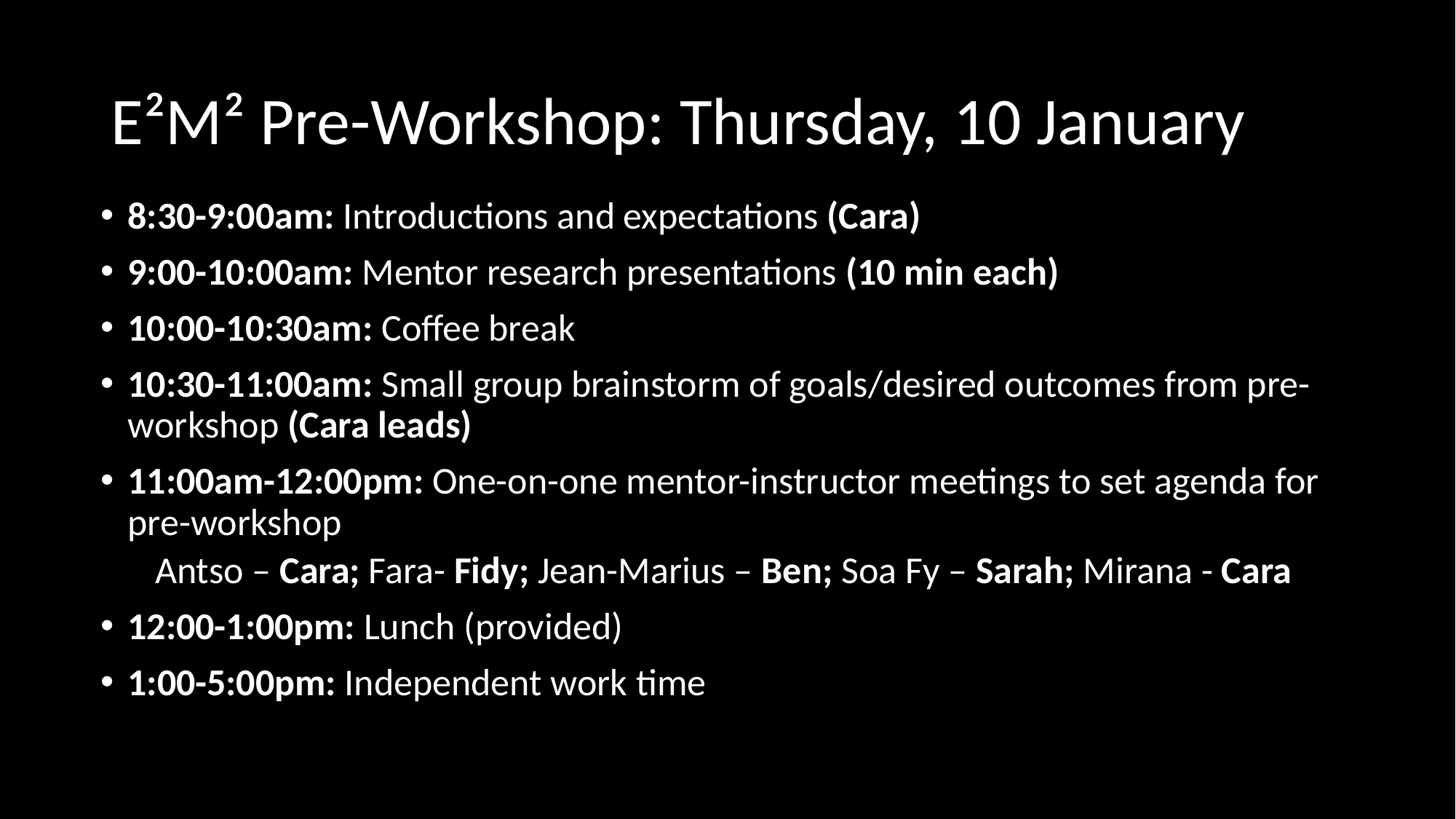

# E²M² Pre-Workshop: Thursday, 10 January
8:30-9:00am: Introductions and expectations (Cara)
9:00-10:00am: Mentor research presentations (10 min each)
10:00-10:30am: Coffee break
10:30-11:00am: Small group brainstorm of goals/desired outcomes from pre-workshop (Cara leads)
11:00am-12:00pm: One-on-one mentor-instructor meetings to set agenda for pre-workshop
Antso – Cara; Fara- Fidy; Jean-Marius – Ben; Soa Fy – Sarah; Mirana - Cara
12:00-1:00pm: Lunch (provided)
1:00-5:00pm: Independent work time